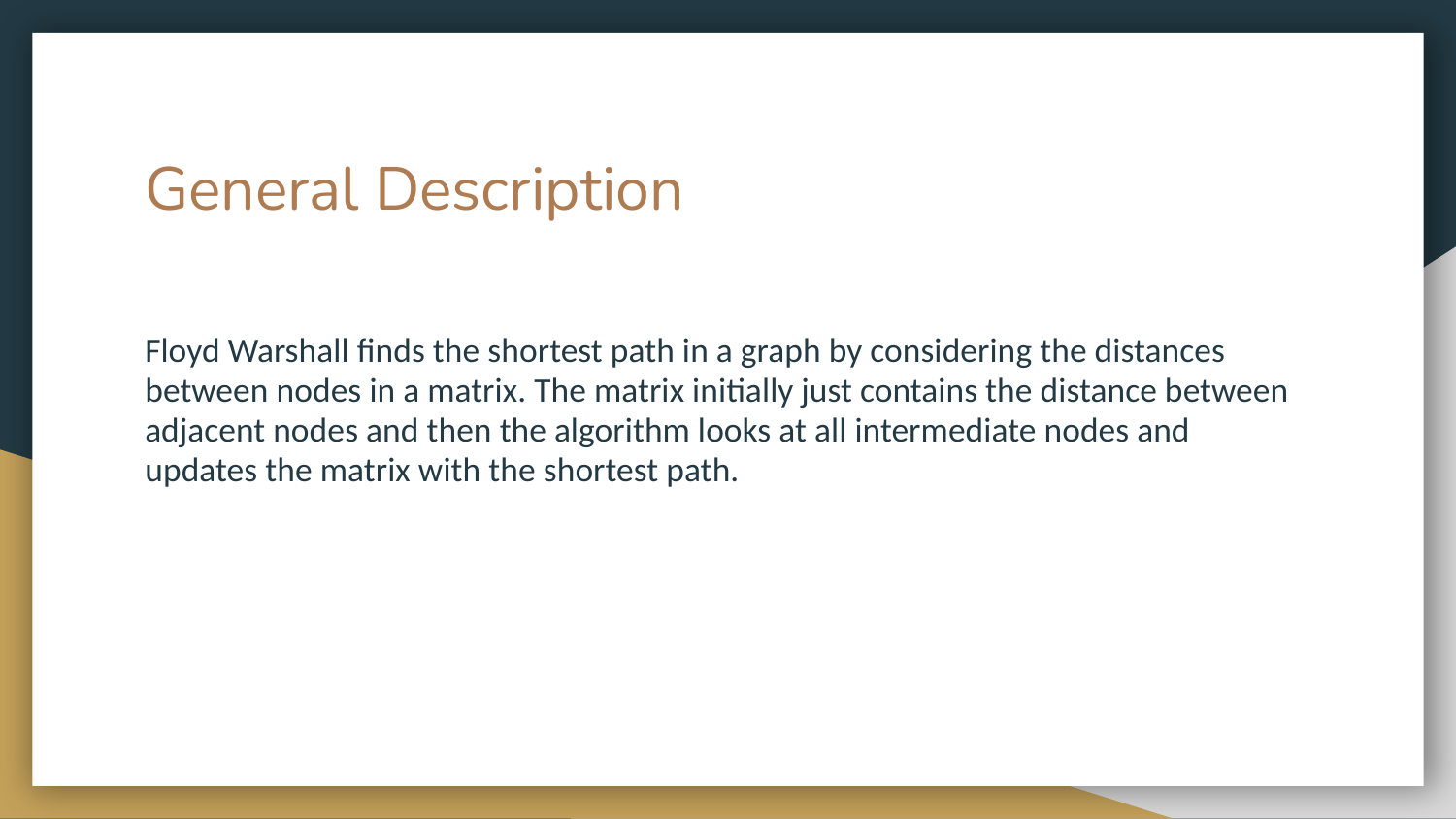

# General Description
Floyd Warshall finds the shortest path in a graph by considering the distances between nodes in a matrix. The matrix initially just contains the distance between adjacent nodes and then the algorithm looks at all intermediate nodes and updates the matrix with the shortest path.